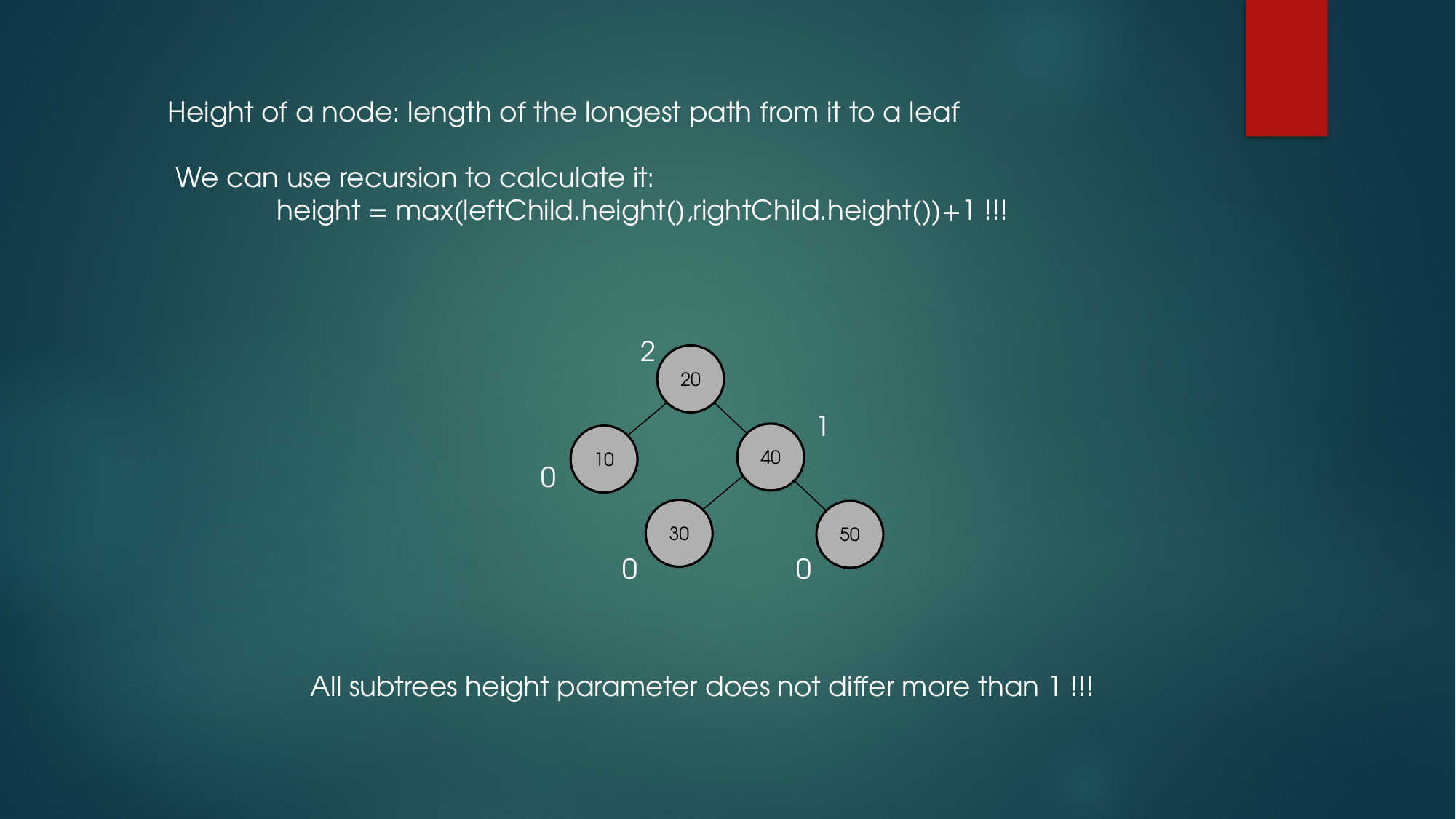

Height of a node: length of the longest path from it to a leaf

 We can use recursion to calculate it:
	height = max(leftChild.height(),rightChild.height())+1 !!!
2
20
1
40
10
0
30
50
0
0
All subtrees height parameter does not differ more than 1 !!!